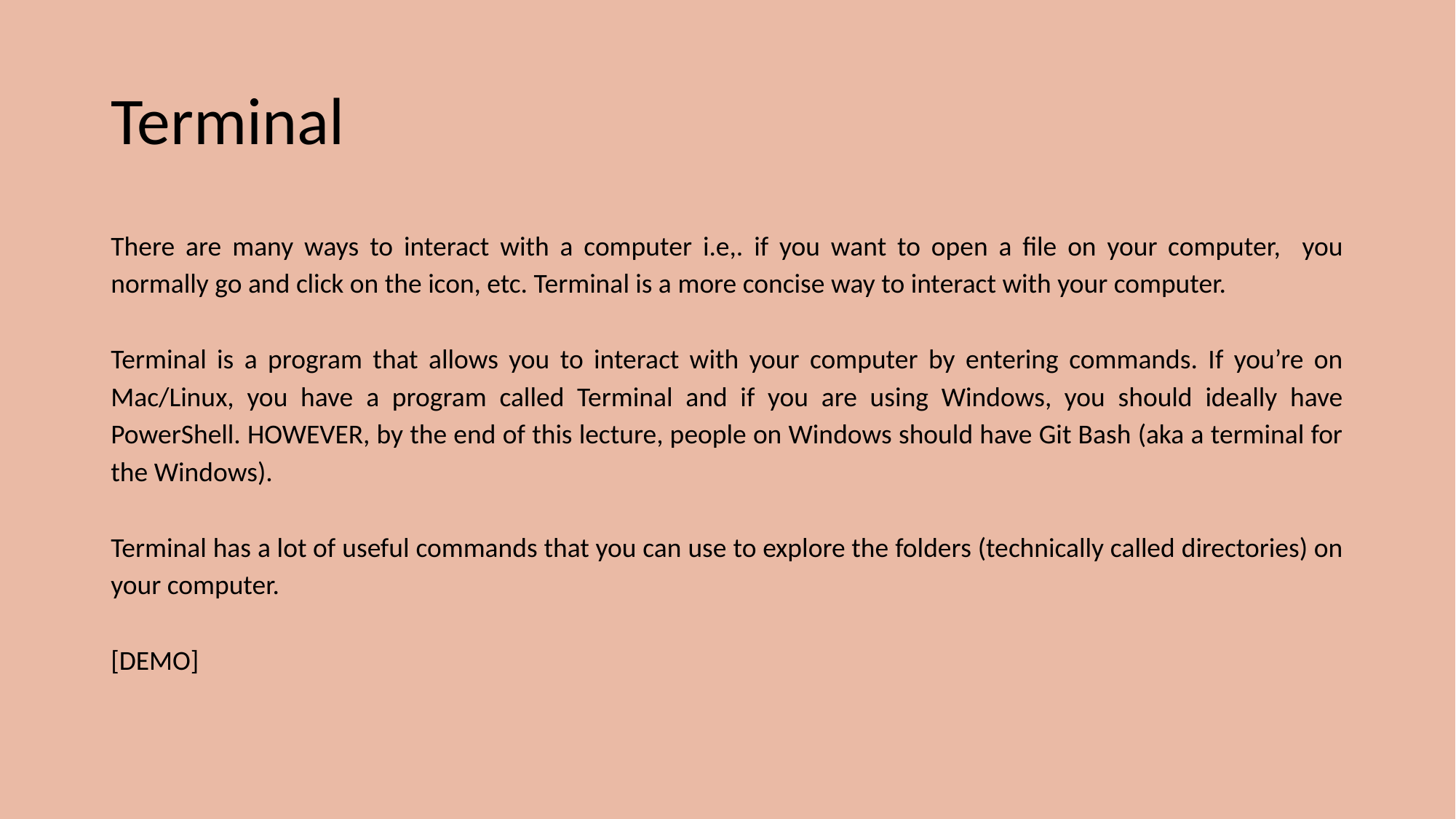

# Terminal
There are many ways to interact with a computer i.e,. if you want to open a file on your computer,  you normally go and click on the icon, etc. Terminal is a more concise way to interact with your computer.

Terminal is a program that allows you to interact with your computer by entering commands. If you’re on Mac/Linux, you have a program called Terminal and if you are using Windows, you should ideally have PowerShell. HOWEVER, by the end of this lecture, people on Windows should have Git Bash (aka a terminal for the Windows).

Terminal has a lot of useful commands that you can use to explore the folders (technically called directories) on your computer.

[DEMO]